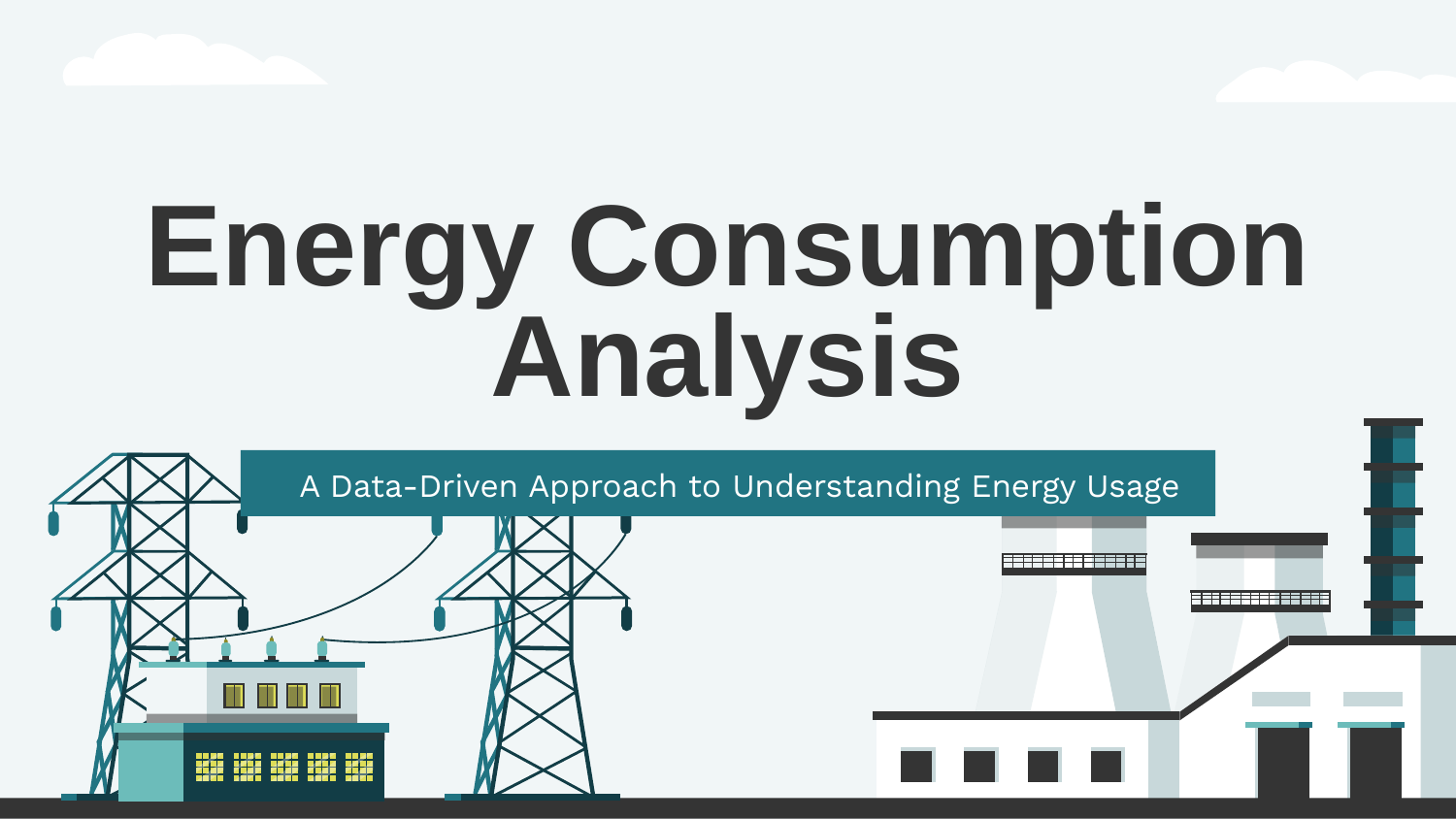

Energy Consumption Analysis

# Energy Consumption Analysis

A Data-Driven Approach to Understanding Energy Usage